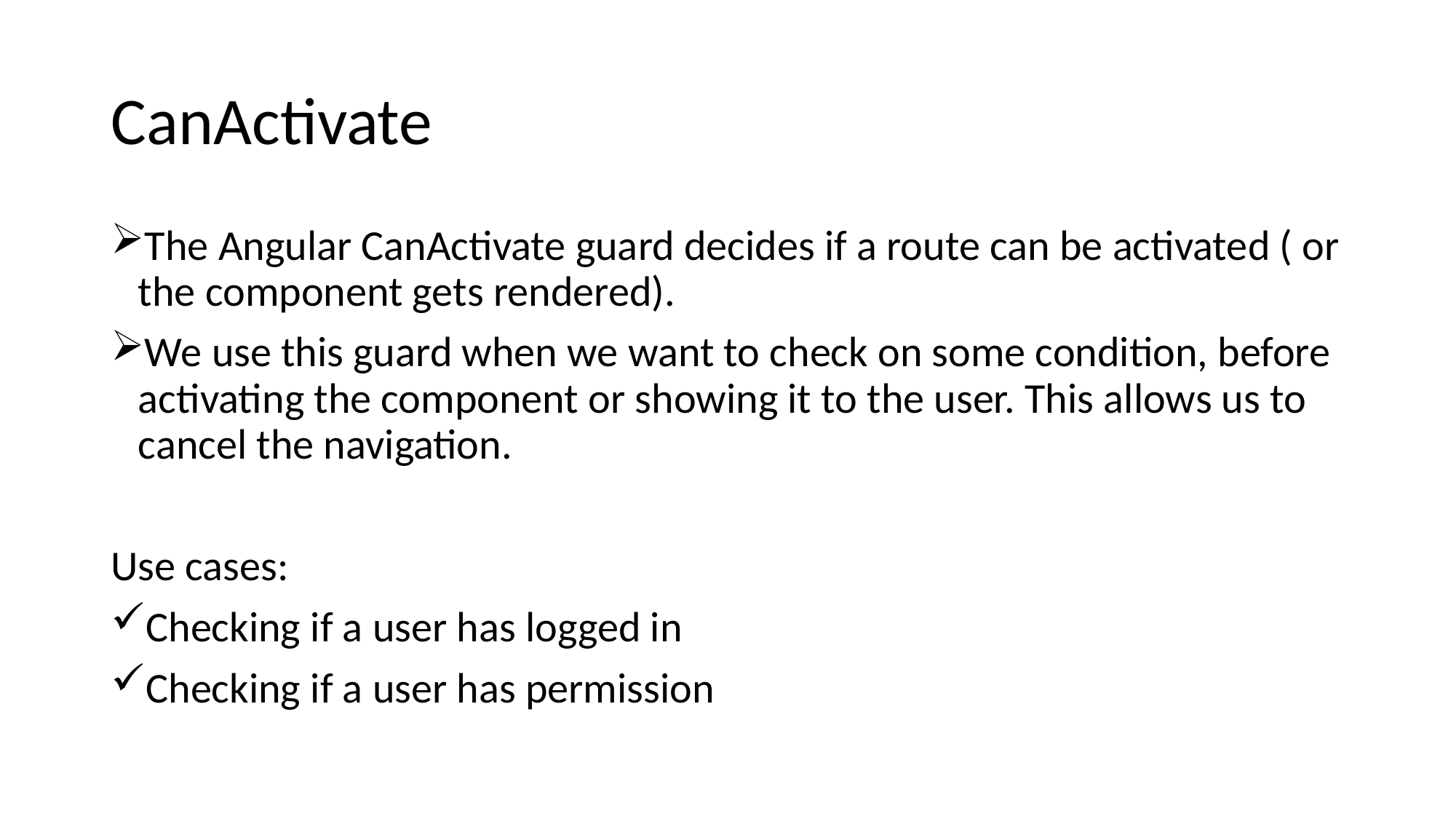

# CanActivate
The Angular CanActivate guard decides if a route can be activated ( or the component gets rendered).
We use this guard when we want to check on some condition, before activating the component or showing it to the user. This allows us to cancel the navigation.

Use cases:
Checking if a user has logged in
Checking if a user has permission